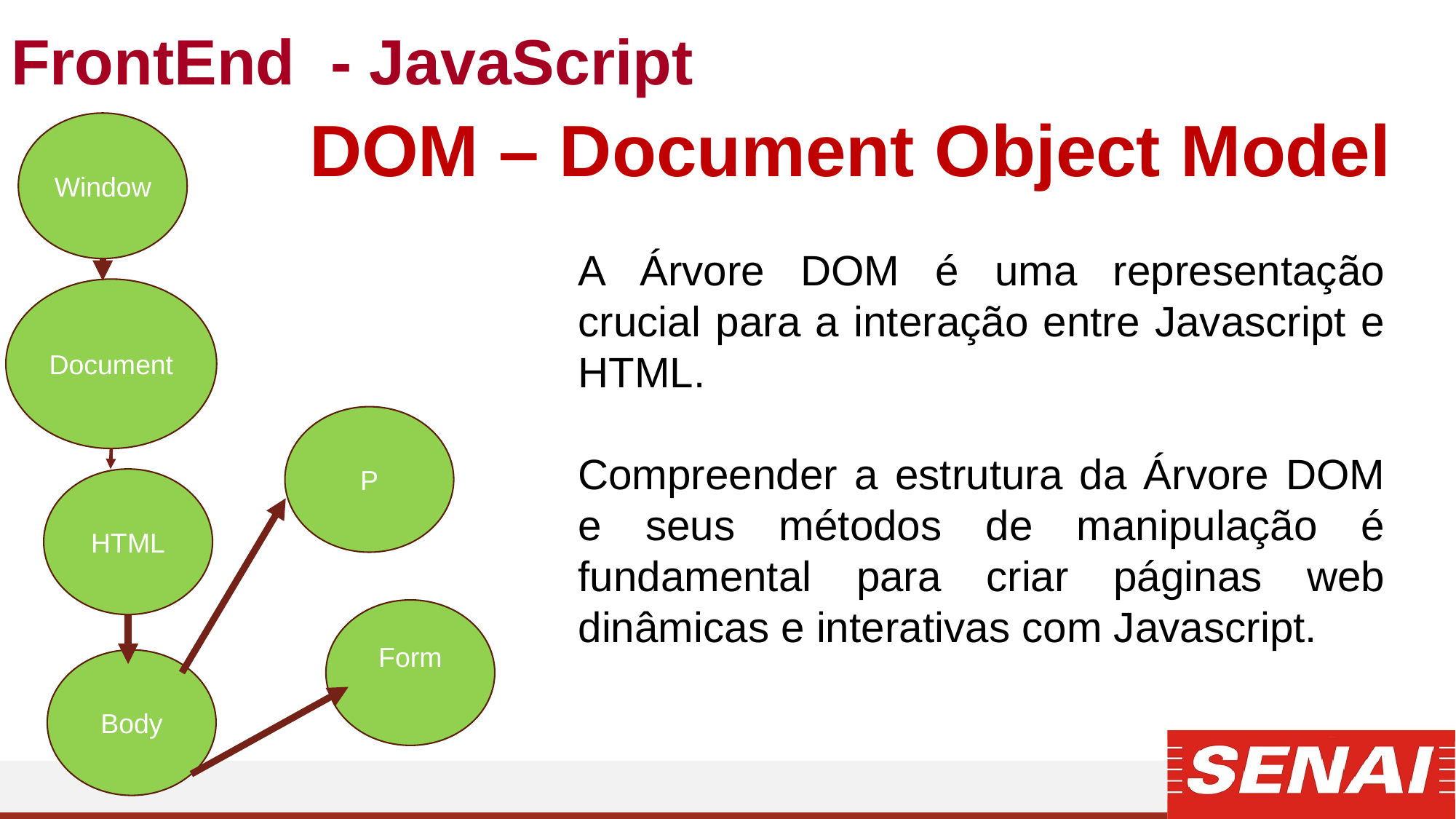

FrontEnd  - JavaScript
             DOM – Document Object Model

Window
A Árvore DOM é uma representação crucial para a interação entre Javascript e HTML.

Compreender a estrutura da Árvore DOM e seus métodos de manipulação é fundamental para criar páginas web dinâmicas e interativas com Javascript.

Document
P
HTML
Form

Body